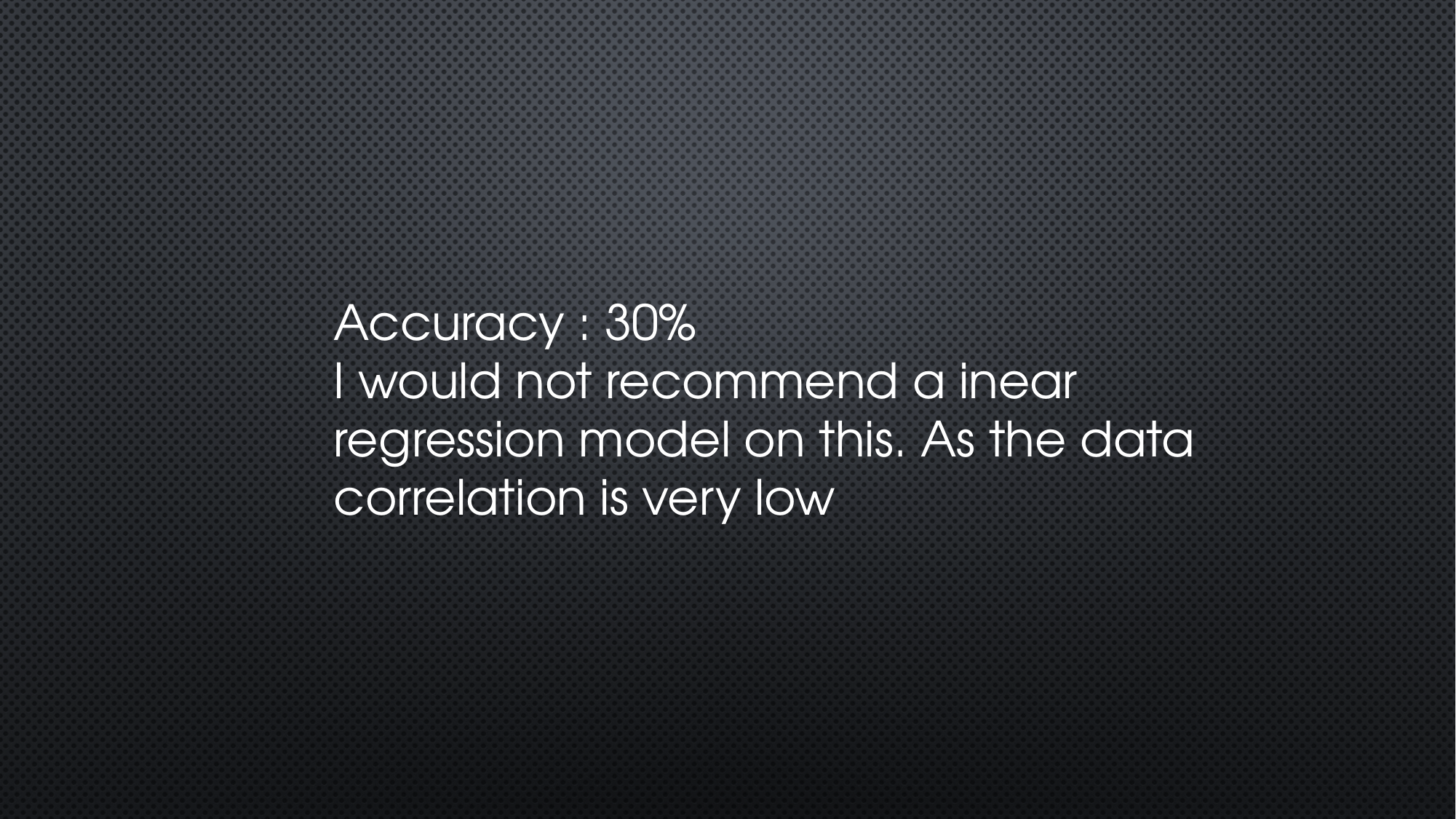

Accuracy : 30%
I would not recommend a inear regression model on this. As the data correlation is very low